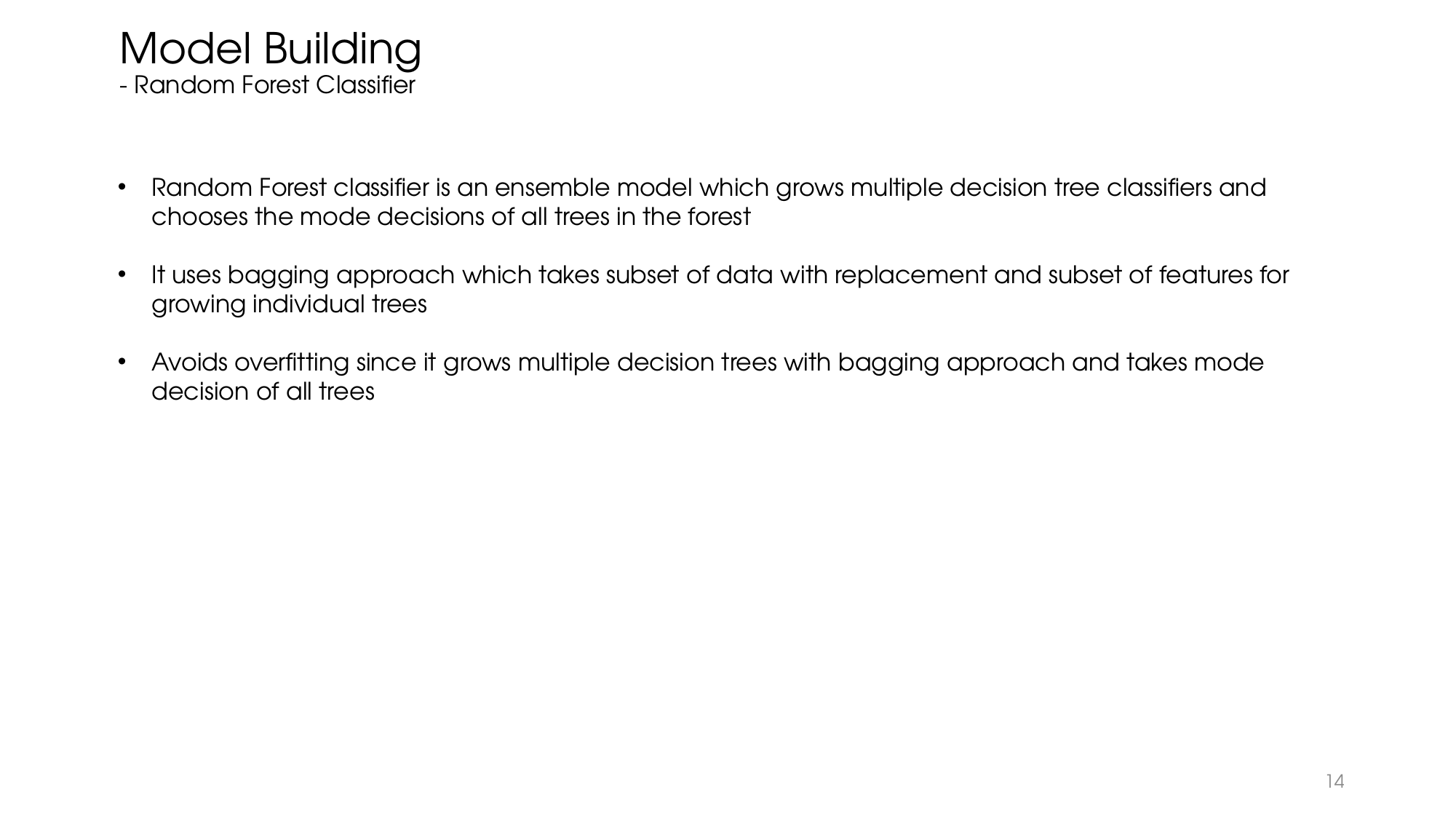

# Model Building - Random Forest Classifier

Random Forest classifier is an ensemble model which grows multiple decision tree classifiers and chooses the mode decisions of all trees in the forest

It uses bagging approach which takes subset of data with replacement and subset of features for growing individual trees

Avoids overfitting since it grows multiple decision trees with bagging approach and takes mode decision of all trees

14